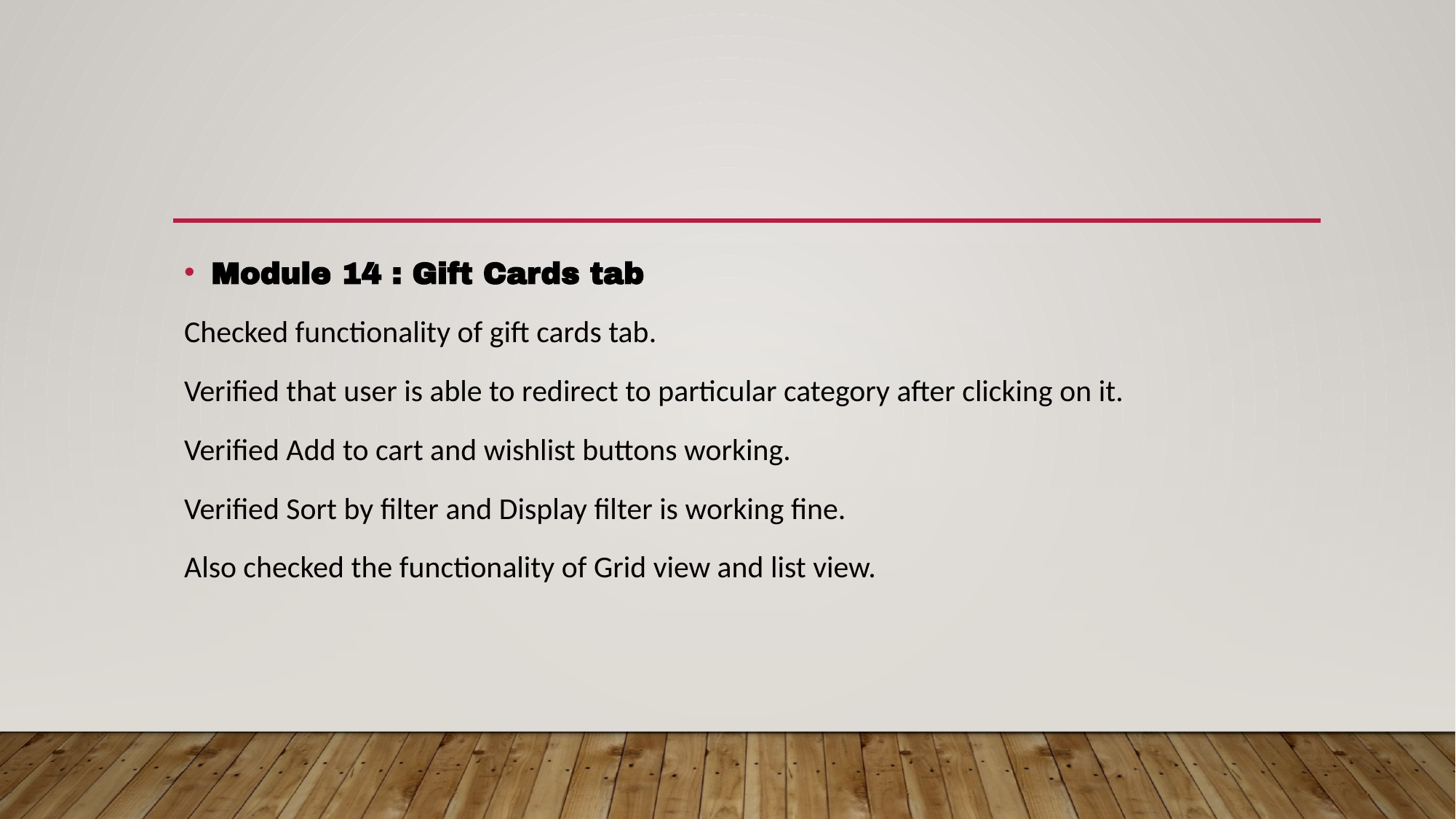

#
Module 14 : Gift Cards tab
Checked functionality of gift cards tab.
Verified that user is able to redirect to particular category after clicking on it.
Verified Add to cart and wishlist buttons working.
Verified Sort by filter and Display filter is working fine.
Also checked the functionality of Grid view and list view.